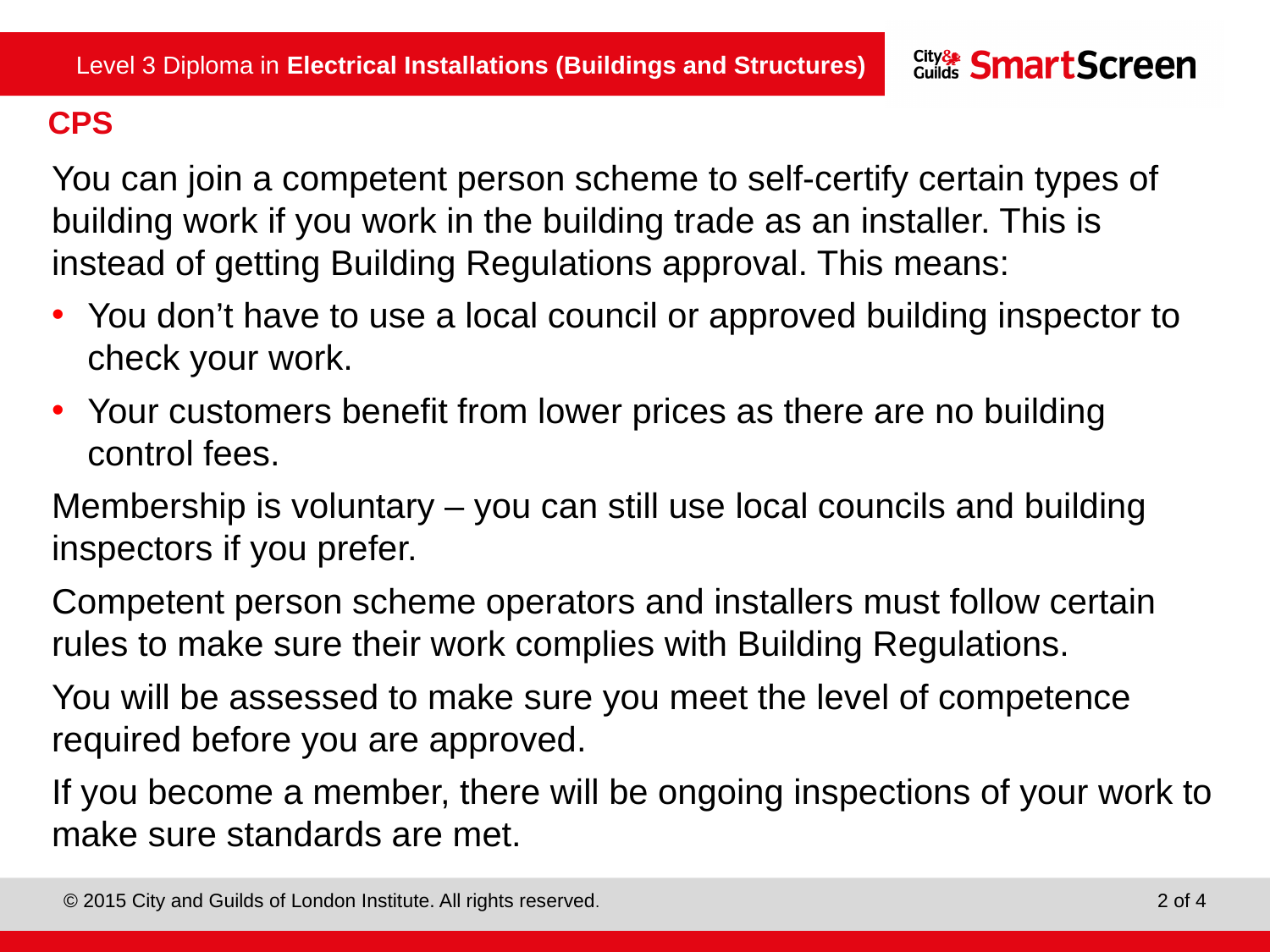

CPS
You can join a competent person scheme to self-certify certain types of building work if you work in the building trade as an installer. This is instead of getting Building Regulations approval. This means:
You don’t have to use a local council or approved building inspector to check your work.
Your customers benefit from lower prices as there are no building control fees.
Membership is voluntary – you can still use local councils and building inspectors if you prefer.
Competent person scheme operators and installers must follow certain rules to make sure their work complies with Building Regulations.
You will be assessed to make sure you meet the level of competence required before you are approved.
If you become a member, there will be ongoing inspections of your work to make sure standards are met.